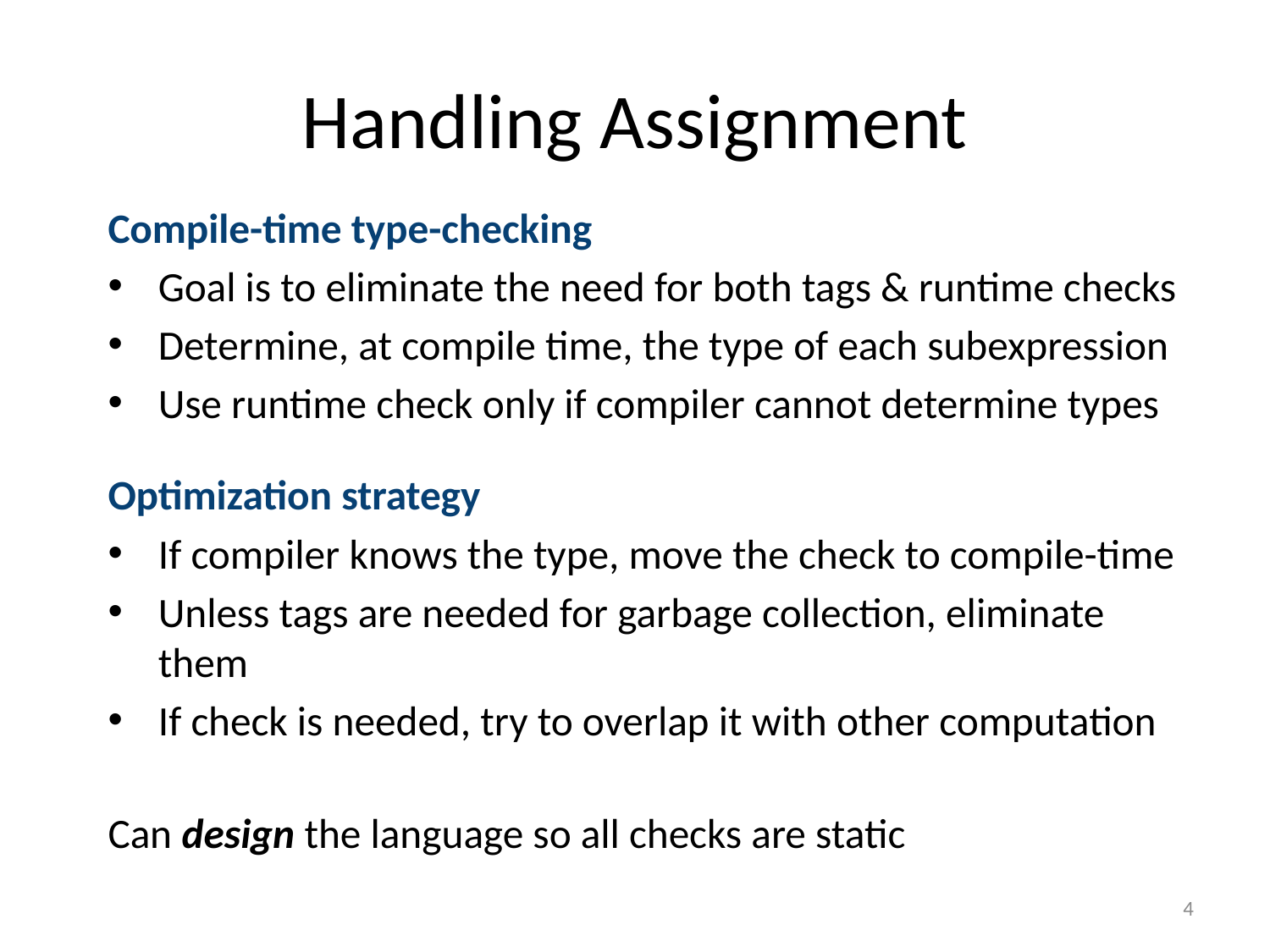

# Handling Assignment
Compile-time type-checking
Goal is to eliminate the need for both tags & runtime checks
Determine, at compile time, the type of each subexpression
Use runtime check only if compiler cannot determine types
Optimization strategy
If compiler knows the type, move the check to compile-time
Unless tags are needed for garbage collection, eliminate them
If check is needed, try to overlap it with other computation
Can design the language so all checks are static
4